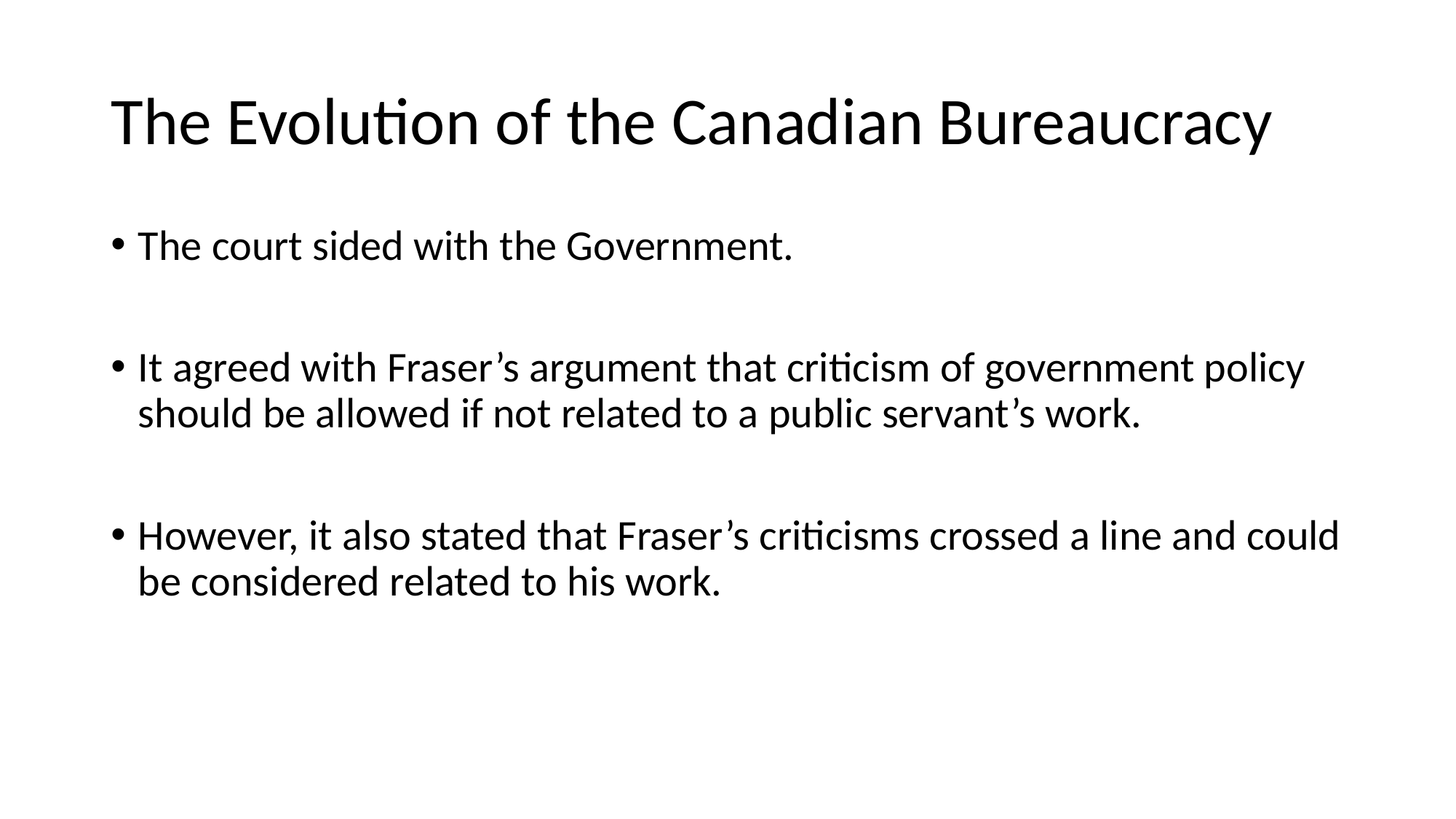

# The Evolution of the Canadian Bureaucracy
The court sided with the Government.

It agreed with Fraser’s argument that criticism of government policy should be allowed if not related to a public servant’s work.

However, it also stated that Fraser’s criticisms crossed a line and could be considered related to his work.